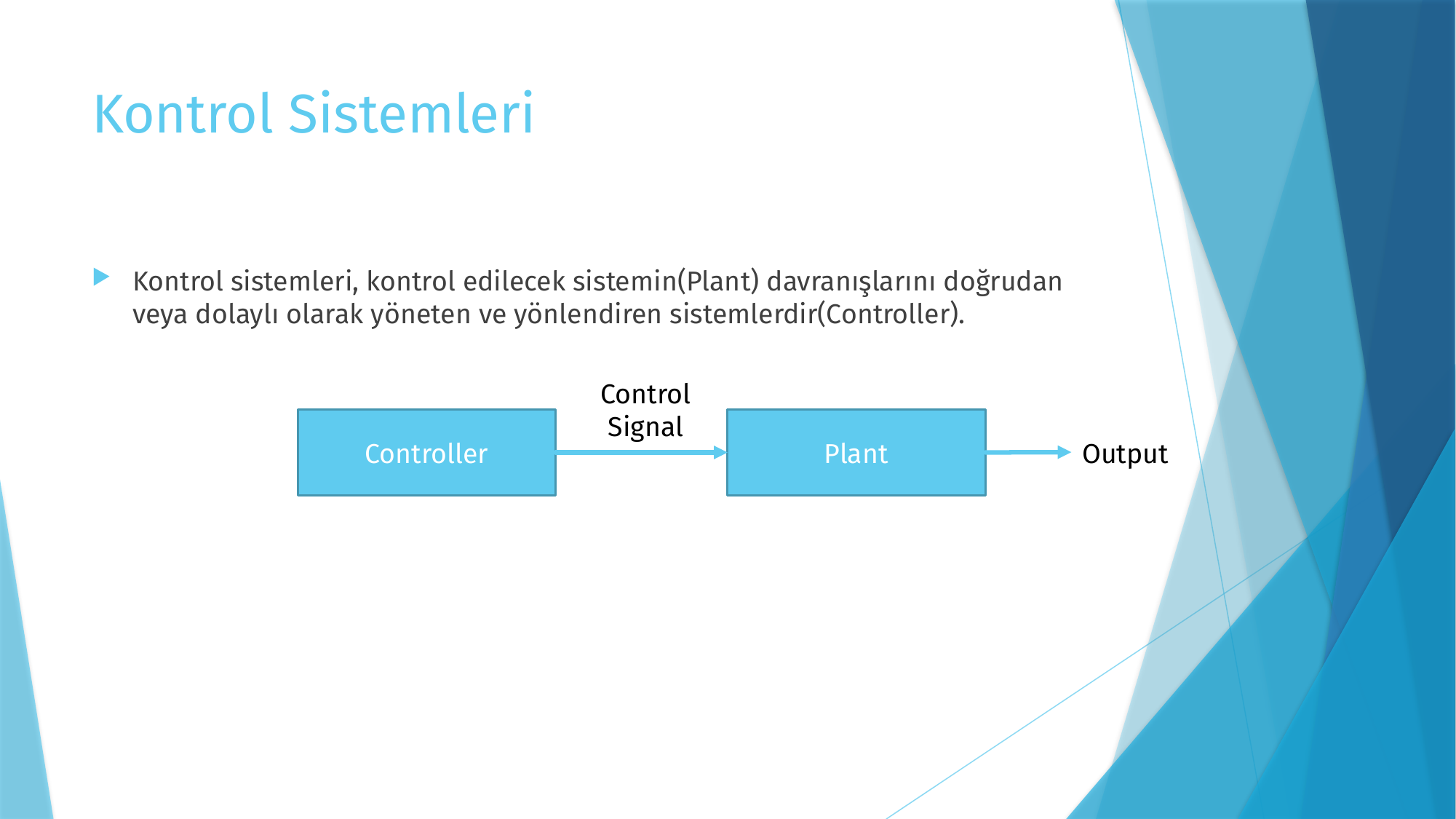

# Kontrol Sistemleri
Kontrol sistemleri, kontrol edilecek sistemin(Plant) davranışlarını doğrudan veya dolaylı olarak yöneten ve yönlendiren sistemlerdir(Controller).
Control
Signal
Controller
Plant
Output